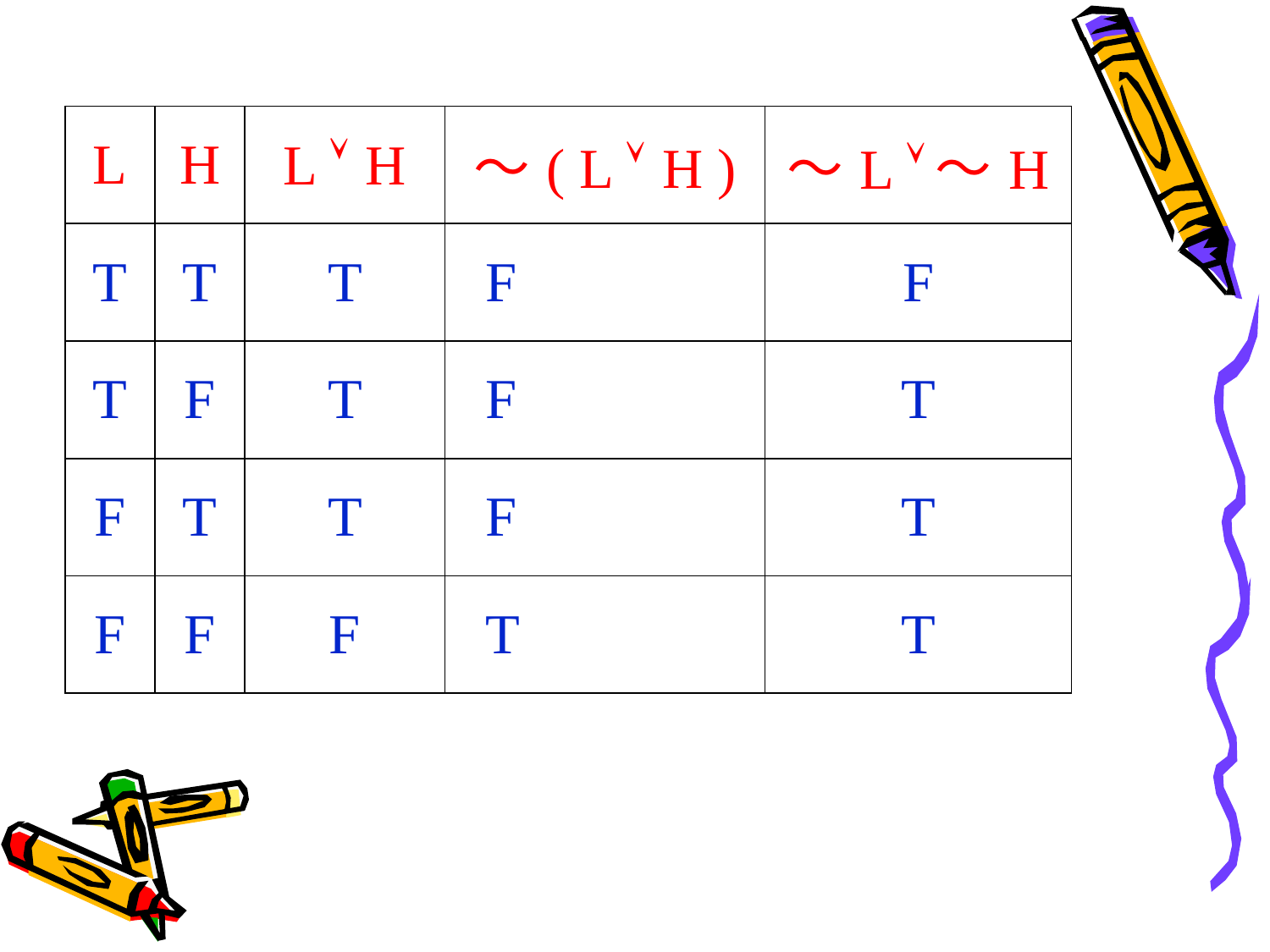

| L | H | L ∨ H | ～( L ∨ H ) | ～L ∨～H |
| --- | --- | --- | --- | --- |
| T | T | T | F | F |
| T | F | T | F | T |
| F | T | T | F | T |
| F | F | F | T | T |